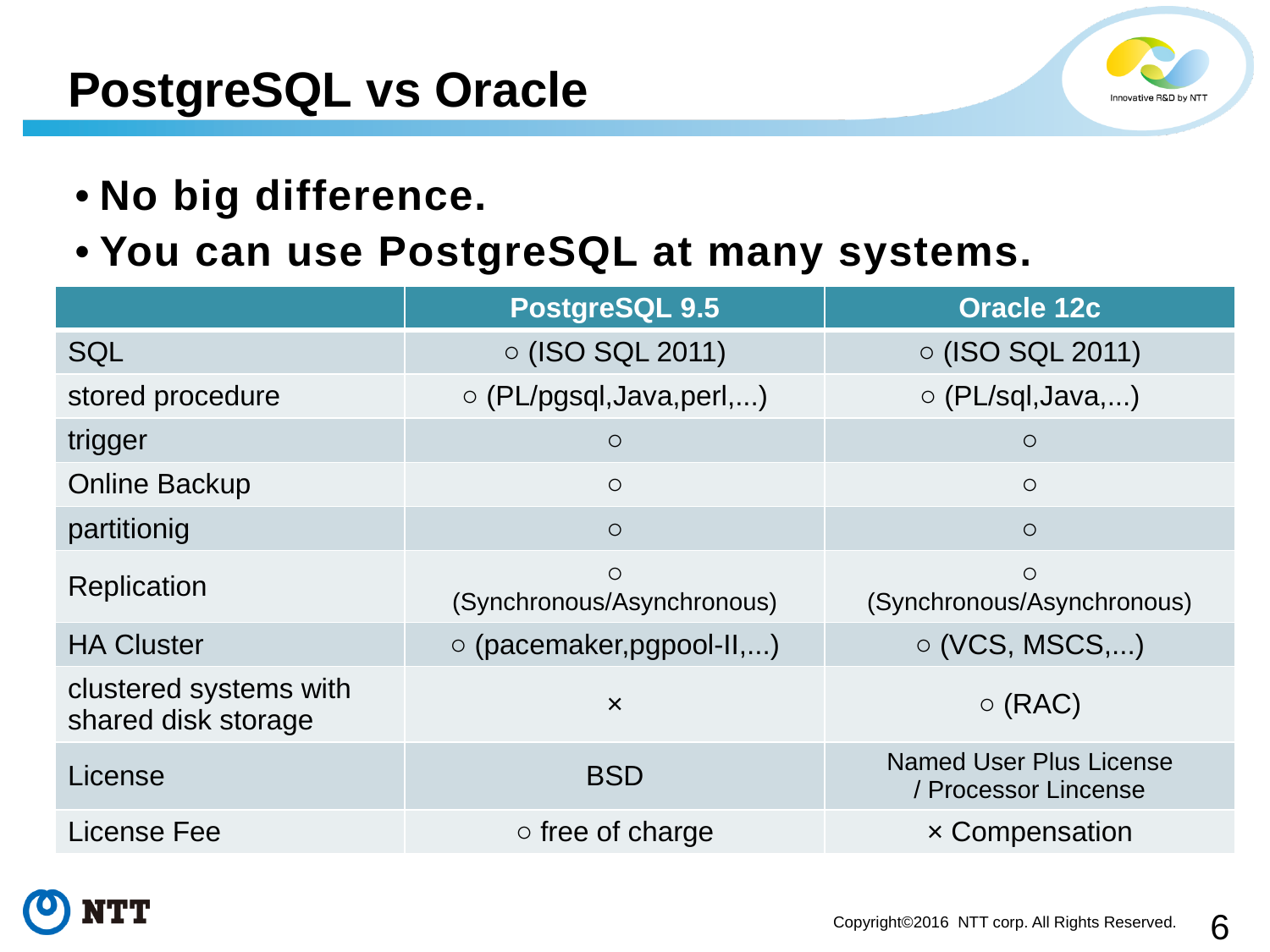

# PostgreSQL vs Oracle
No big difference.
You can use PostgreSQL at many systems.
|  | PostgreSQL 9.5 | Oracle 12c |
| --- | --- | --- |
| SQL | ○ (ISO SQL 2011) | ○ (ISO SQL 2011) |
| stored procedure | ○ (PL/pgsql,Java,perl,...) | ○ (PL/sql,Java,...) |
| trigger | ○ | ○ |
| Online Backup | ○ | ○ |
| partitionig | ○ | ○ |
| Replication | ○ (Synchronous/Asynchronous) | ○ (Synchronous/Asynchronous) |
| HA Cluster | ○ (pacemaker,pgpool-II,...) | ○ (VCS, MSCS,...) |
| clustered systems with shared disk storage | × | ○ (RAC) |
| License | BSD | Named User Plus License / Processor Lincense |
| License Fee | ○ free of charge | × Compensation |